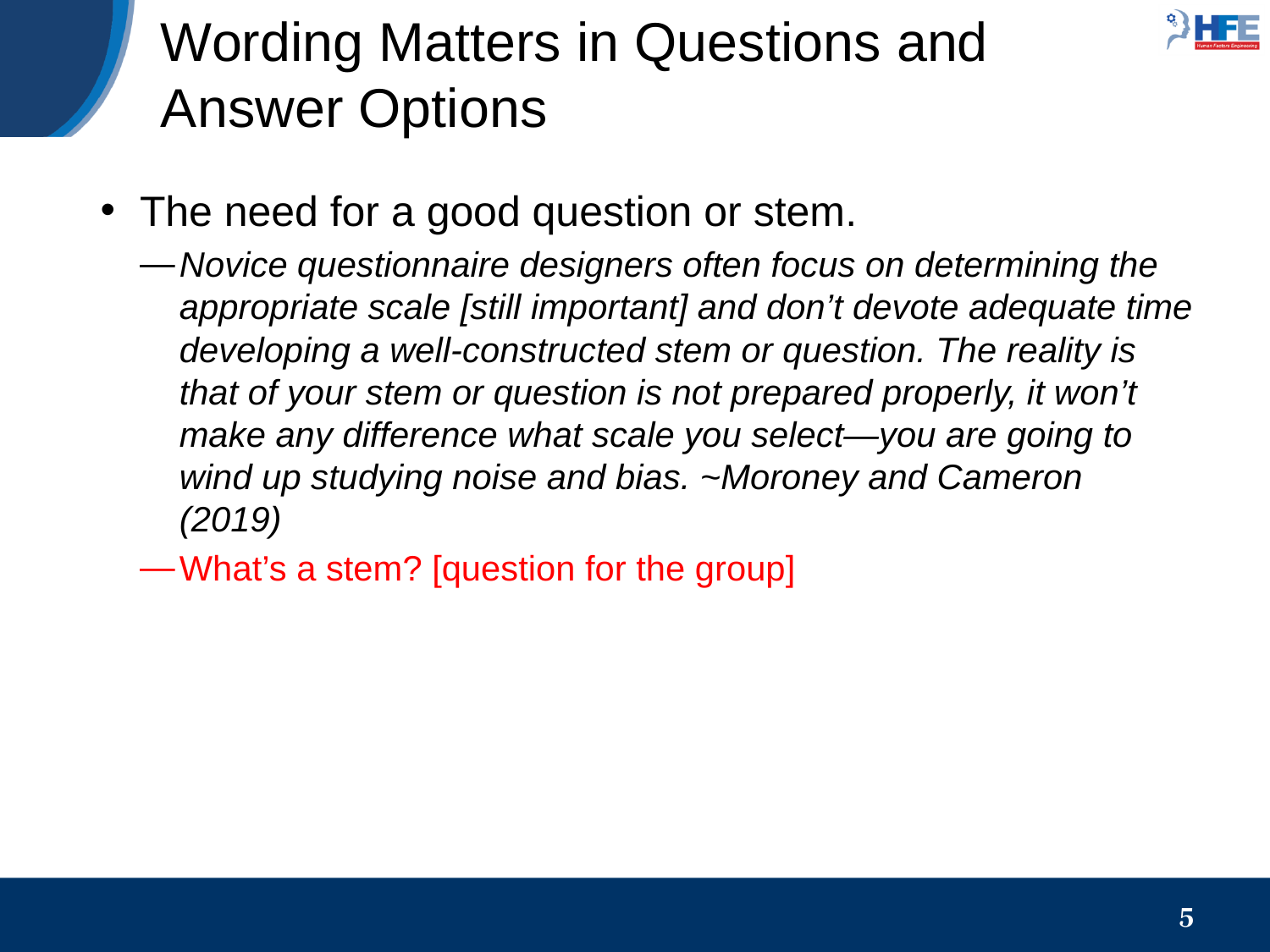

# Wording Matters in Questions and Answer Options
The need for a good question or stem.
Novice questionnaire designers often focus on determining the appropriate scale [still important] and don’t devote adequate time developing a well-constructed stem or question. The reality is that of your stem or question is not prepared properly, it won’t make any difference what scale you select—you are going to wind up studying noise and bias. ~Moroney and Cameron (2019)
What’s a stem? [question for the group]

5